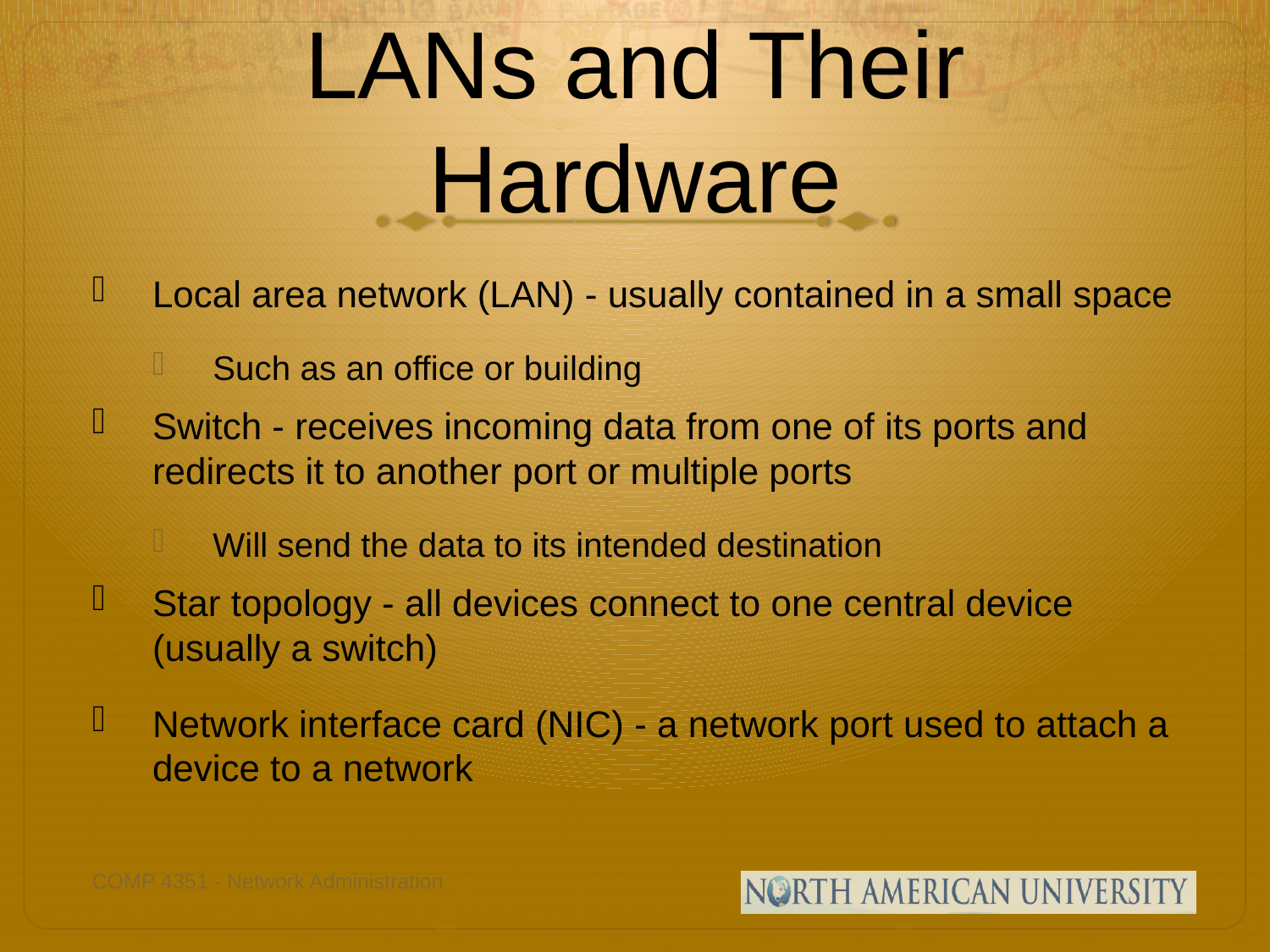

# LANs and Their Hardware
Local area network (LAN) - usually contained in a small space
Such as an office or building
Switch - receives incoming data from one of its ports and redirects it to another port or multiple ports
Will send the data to its intended destination
Star topology - all devices connect to one central device (usually a switch)
Network interface card (NIC) - a network port used to attach a device to a network
COMP 4351 - Network Administration